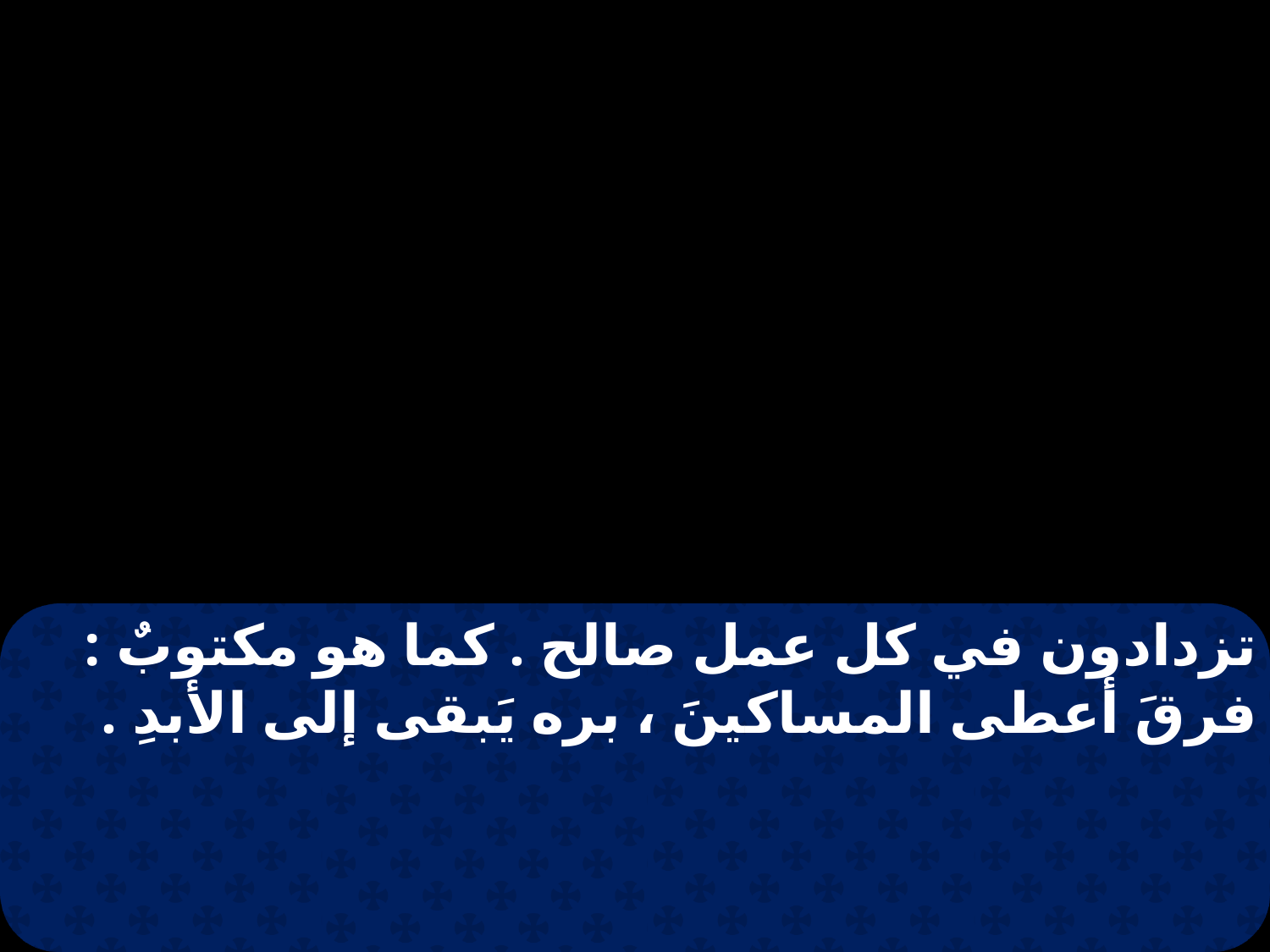

تزدادون في كل عمل صالح . كما هو مكتوبٌ : فرقَ أعطى المساكينَ ، بره يَبقى إلى الأبدِ .